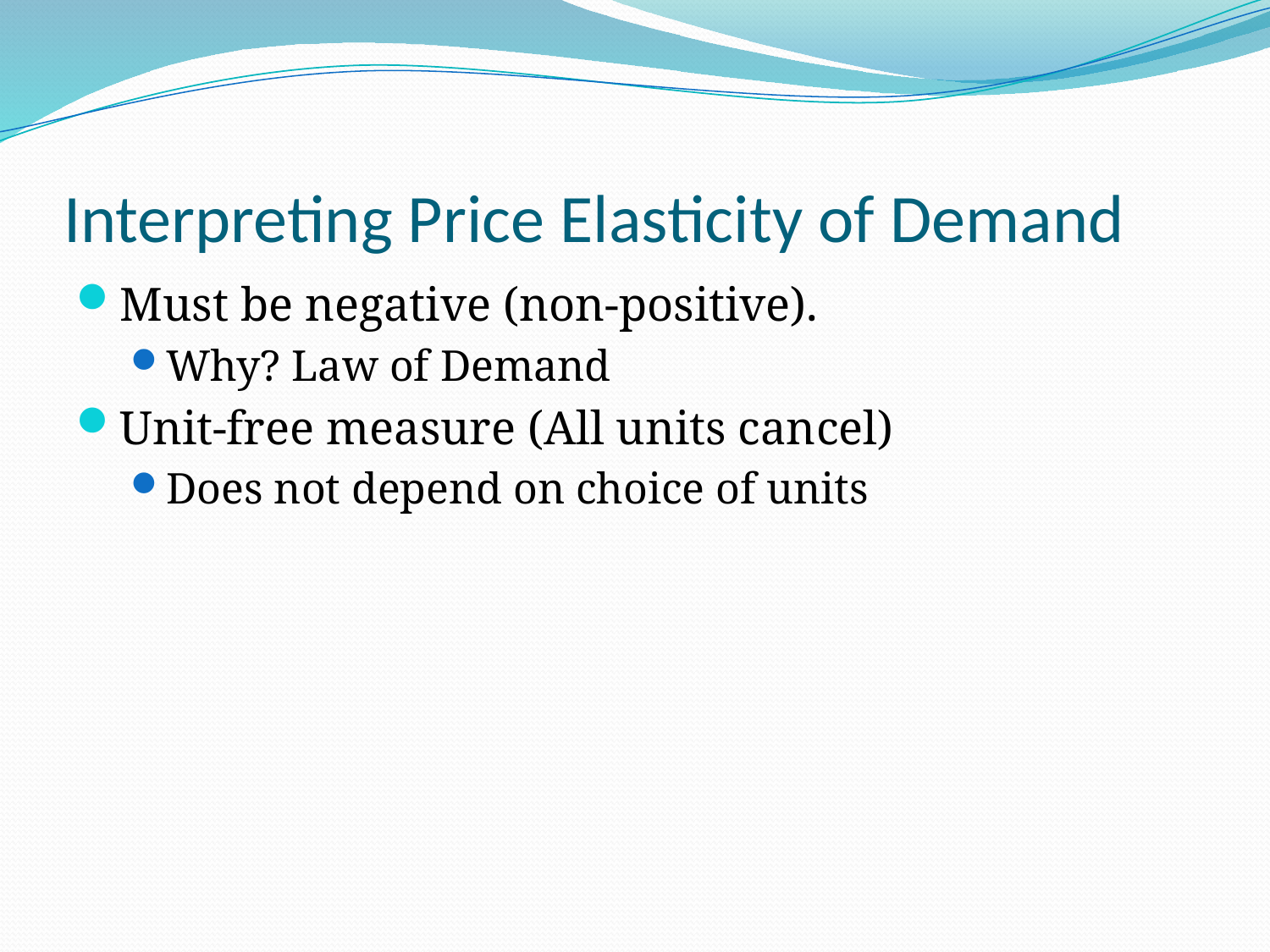

# Interpreting Price Elasticity of Demand
Must be negative (non-positive).
Why? Law of Demand
Unit-free measure (All units cancel)
Does not depend on choice of units